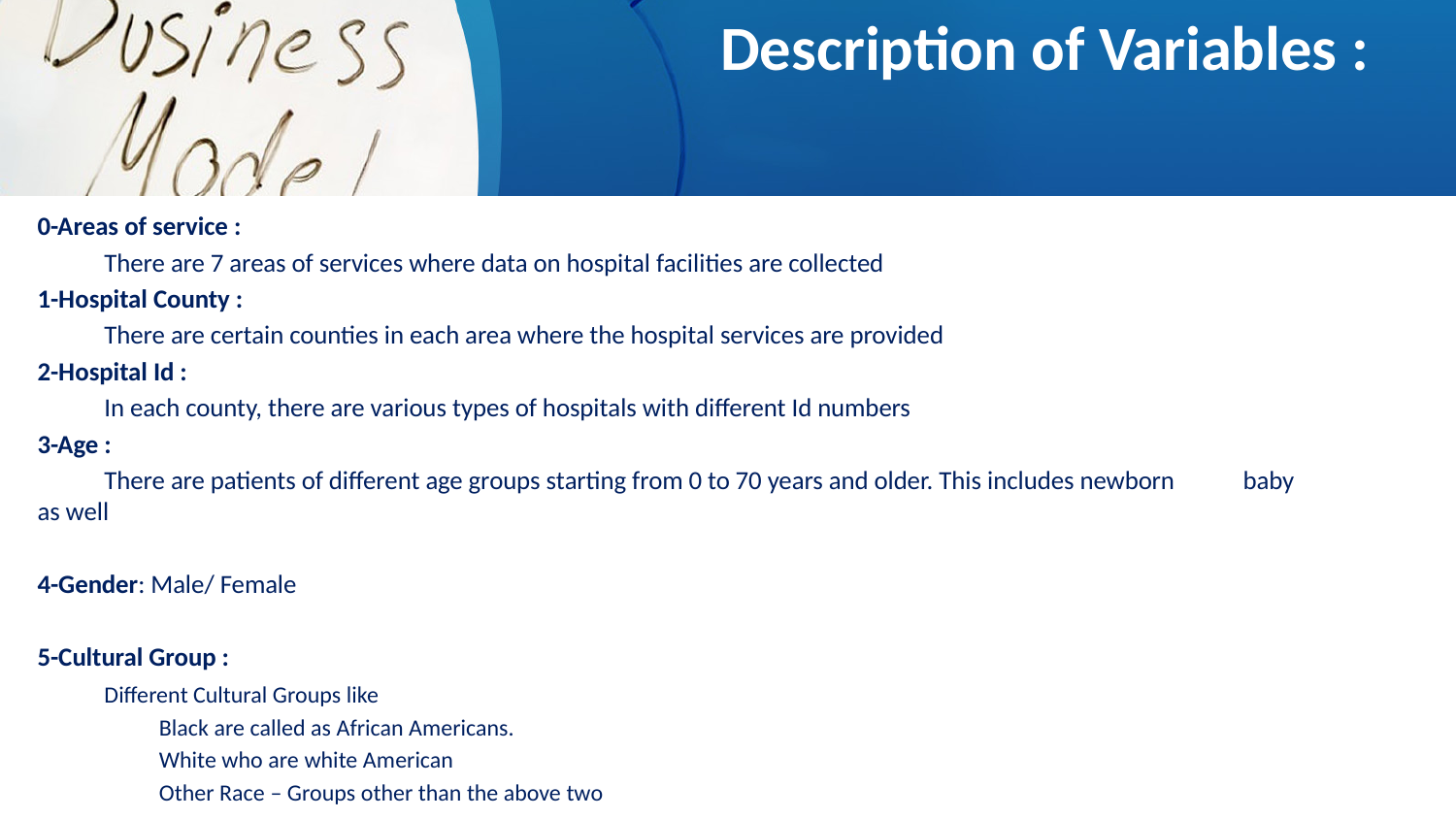

# Description of Variables :

0-Areas of service :
	There are 7 areas of services where data on hospital facilities are collected
1-Hospital County :
	There are certain counties in each area where the hospital services are provided
2-Hospital Id :
 	In each county, there are various types of hospitals with different Id numbers
3-Age :
	There are patients of different age groups starting from 0 to 70 years and older. This includes newborn 	baby as well

4-Gender: Male/ Female

5-Cultural Group :
	Different Cultural Groups like
Black are called as African Americans.
White who are white American
Other Race – Groups other than the above two